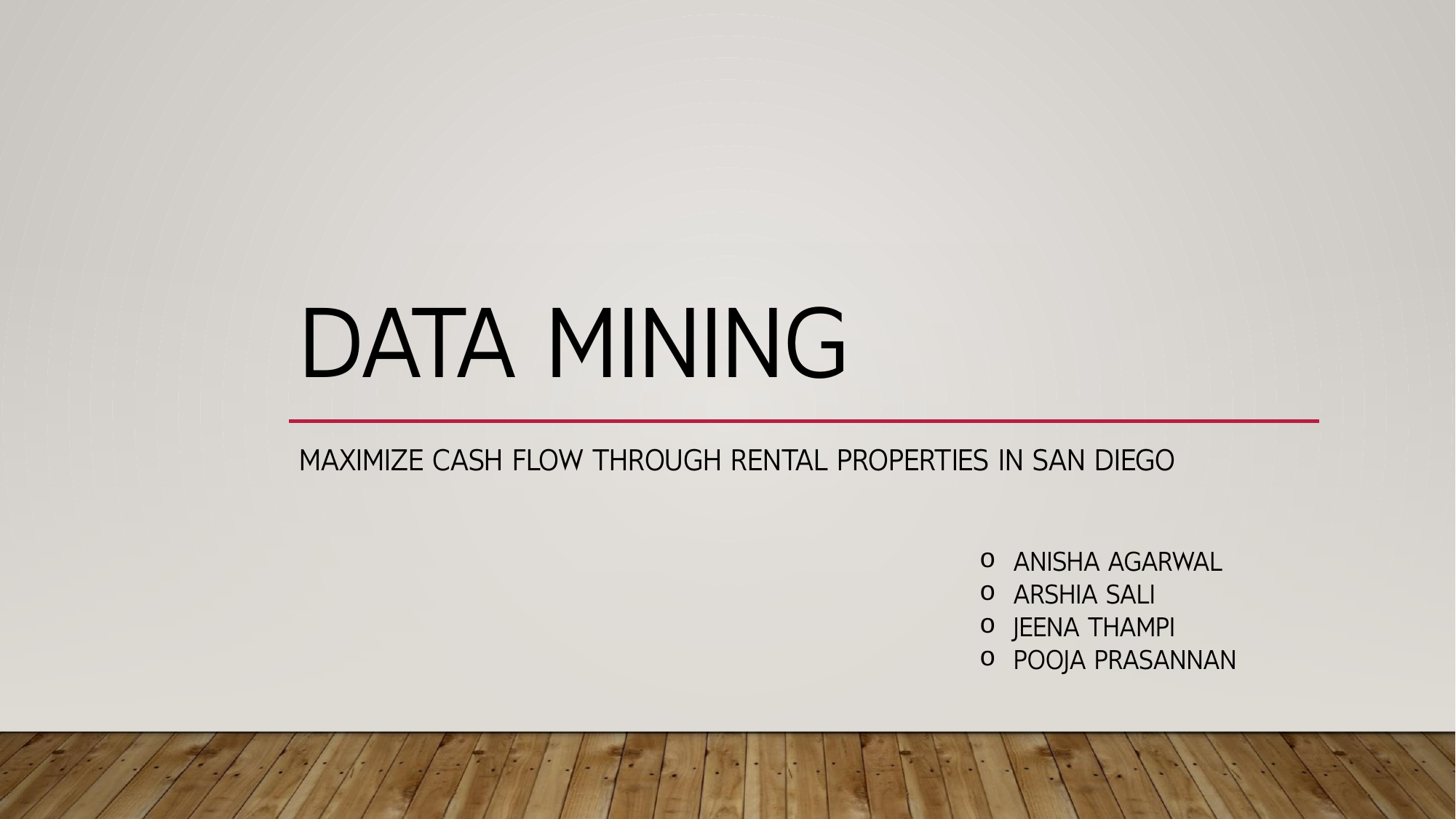

# DATA MINING
MAXIMIZE CASH FLOW THROUGH RENTAL PROPERTIES IN SAN DIEGO
ANISHA AGARWAL
ARSHIA SALI
JEENA THAMPI
POOJA PRASANNAN